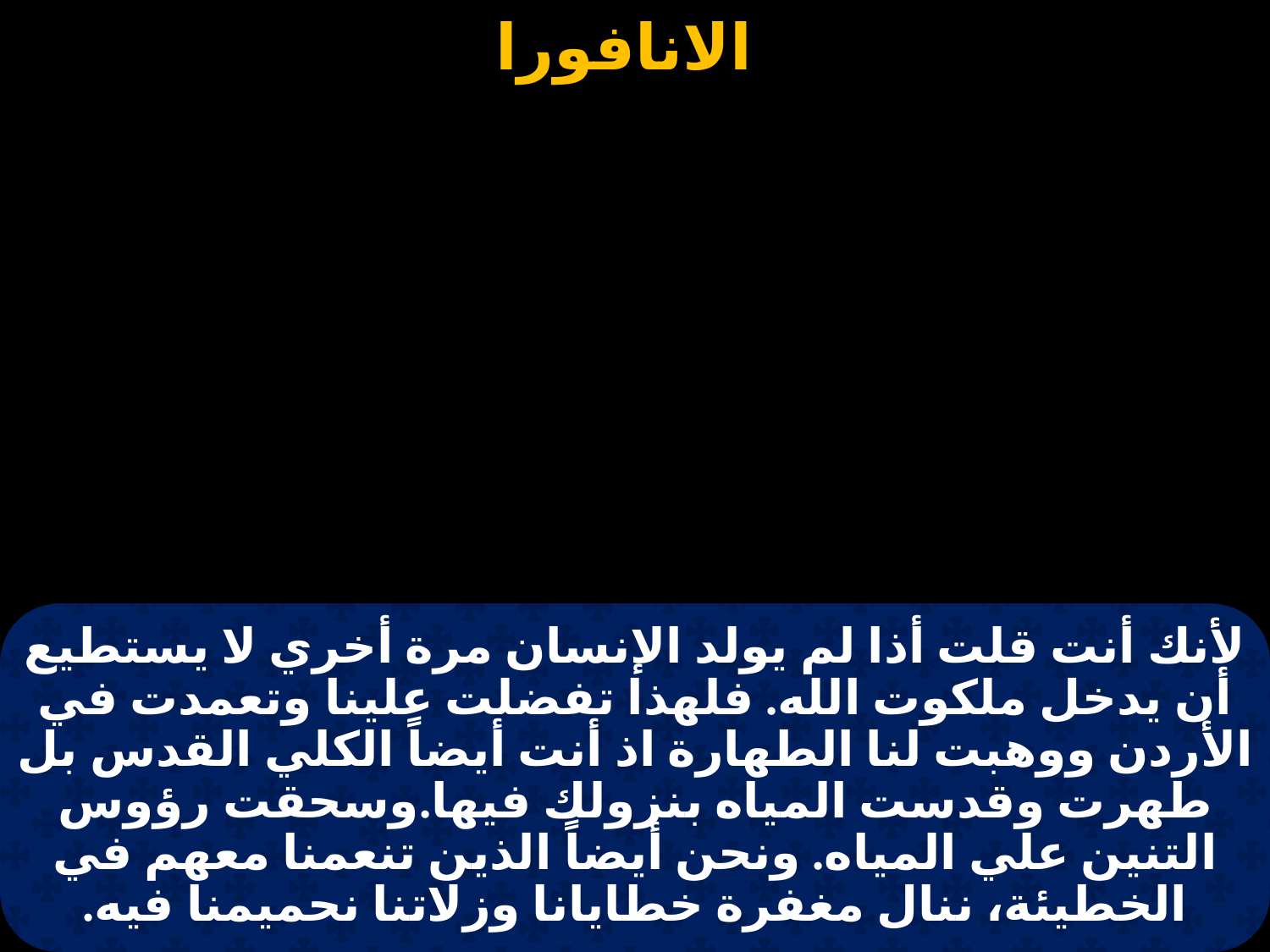

# لأنك أنت قلت أذا لم يولد الإنسان مرة أخري لا يستطيع أن يدخل ملكوت الله. فلهذا تفضلت علينا وتعمدت في الأردن ووهبت لنا الطهارة اذ أنت أيضاً الكلي القدس بل طهرت وقدست المياه بنزولك فيها.وسحقت رؤوس التنين علي المياه. ونحن أيضاً الذين تنعمنا معهم في الخطيئة، ننال مغفرة خطايانا وزلاتنا نحميمنا فيه.